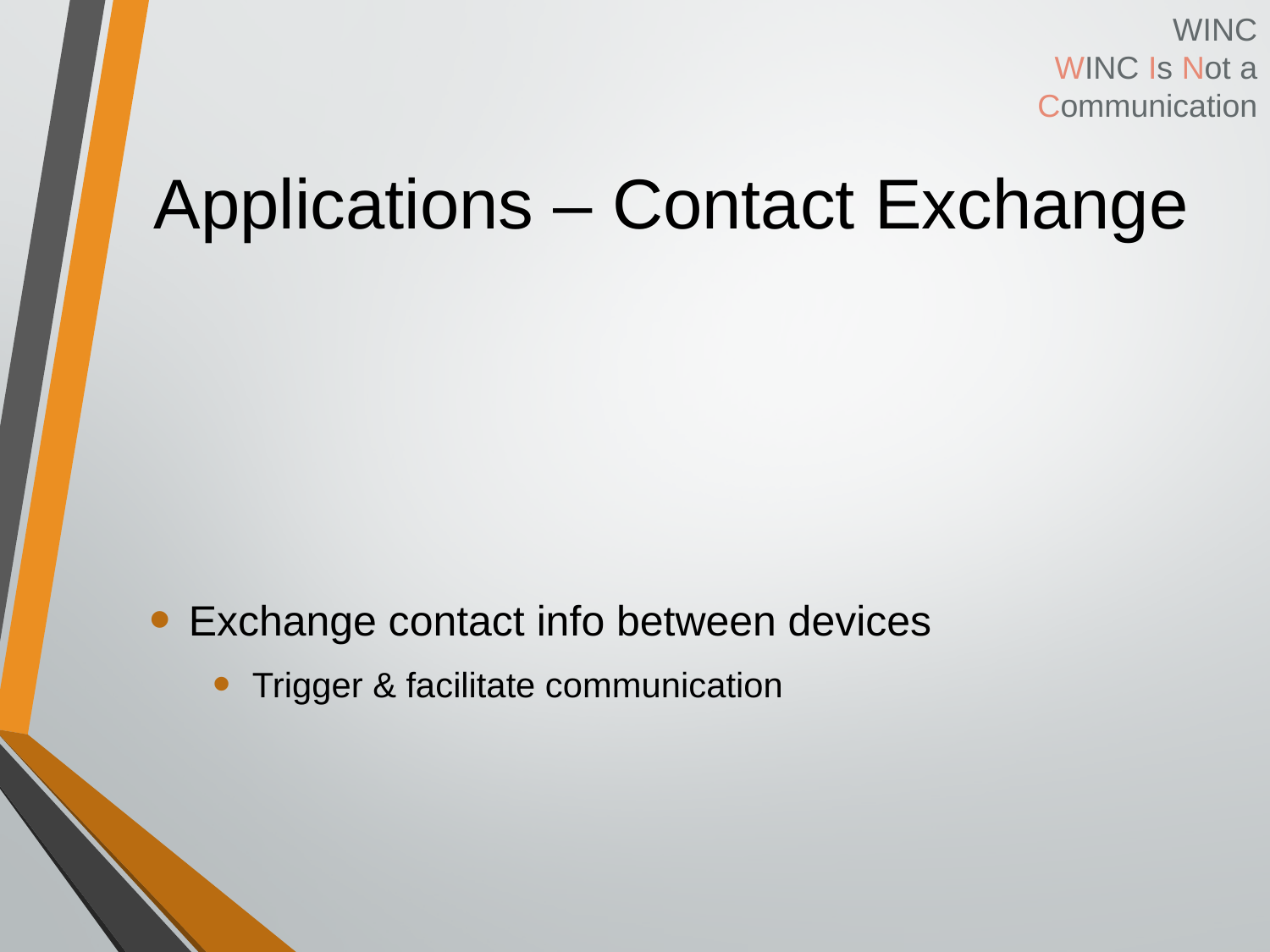

WINC
WINC Is Not a Communication
# Applications – Contact Exchange
Exchange contact info between devices
Trigger & facilitate communication